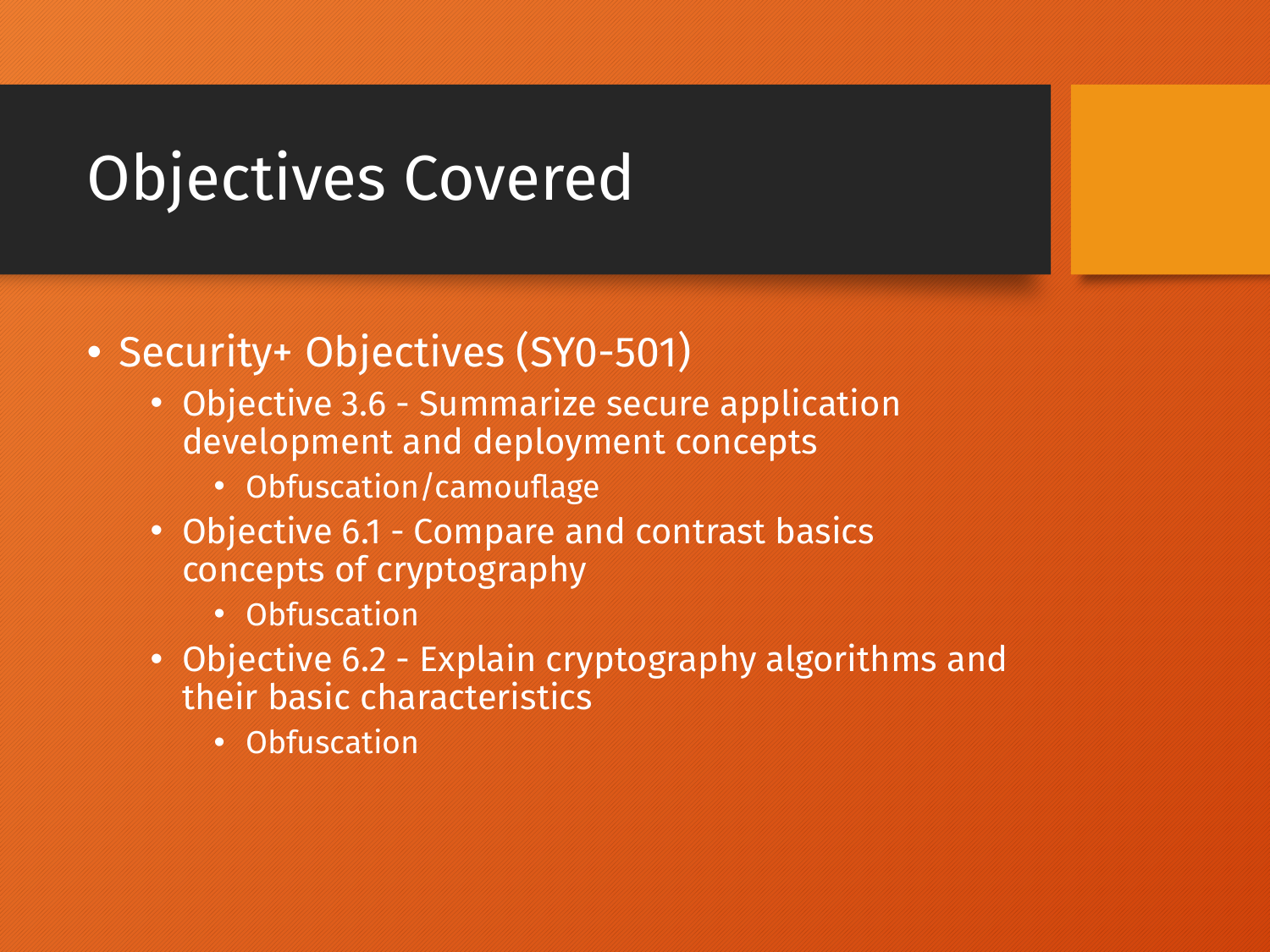

# Objectives Covered
Security+ Objectives (SY0-501)
Objective 3.6 - Summarize secure application development and deployment concepts
Obfuscation/camouflage
Objective 6.1 - Compare and contrast basics concepts of cryptography
Obfuscation
Objective 6.2 - Explain cryptography algorithms and their basic characteristics
Obfuscation